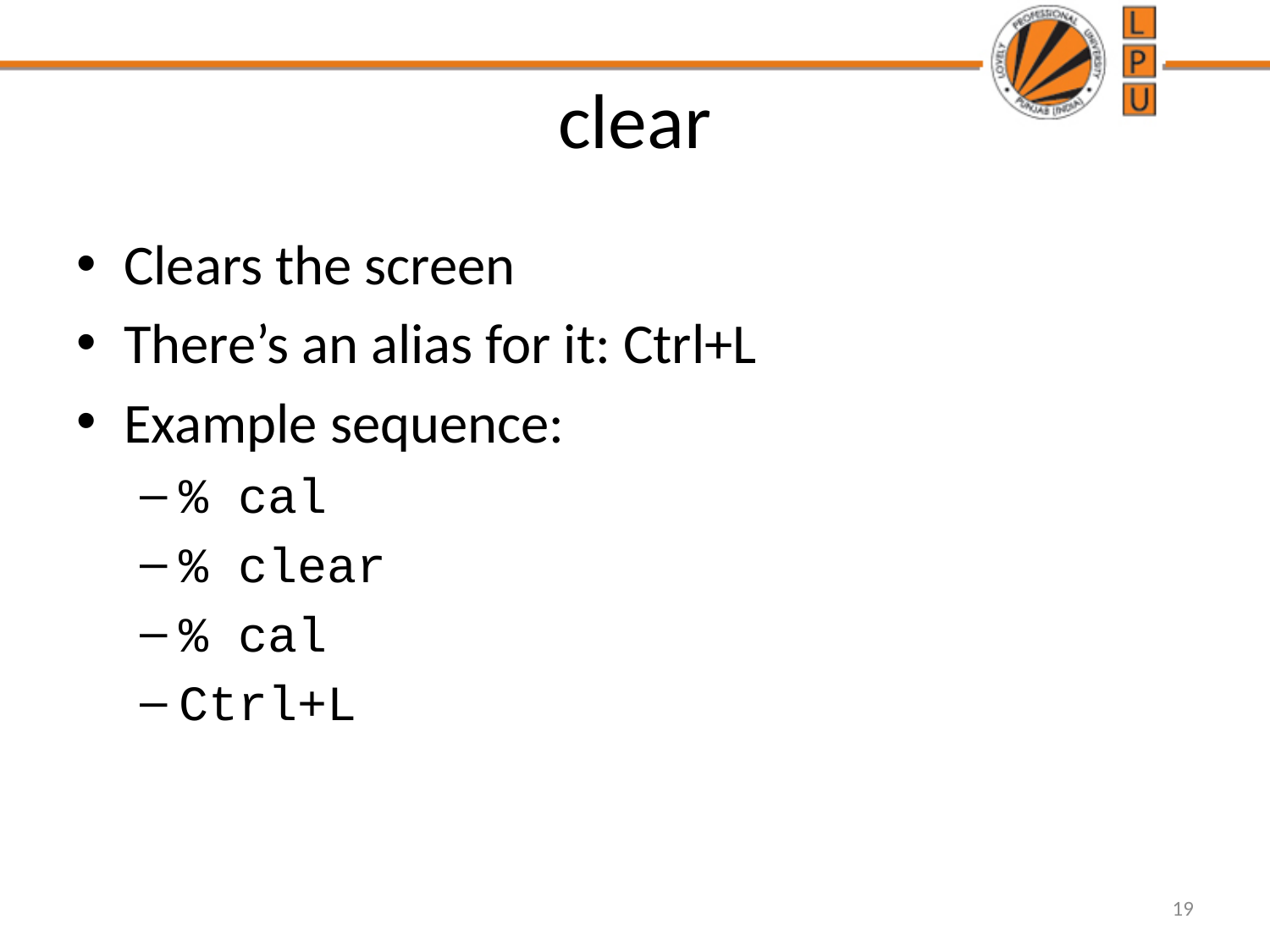

# clear
Clears the screen
There’s an alias for it: Ctrl+L
Example sequence:
% cal
% clear
% cal
Ctrl+L

19